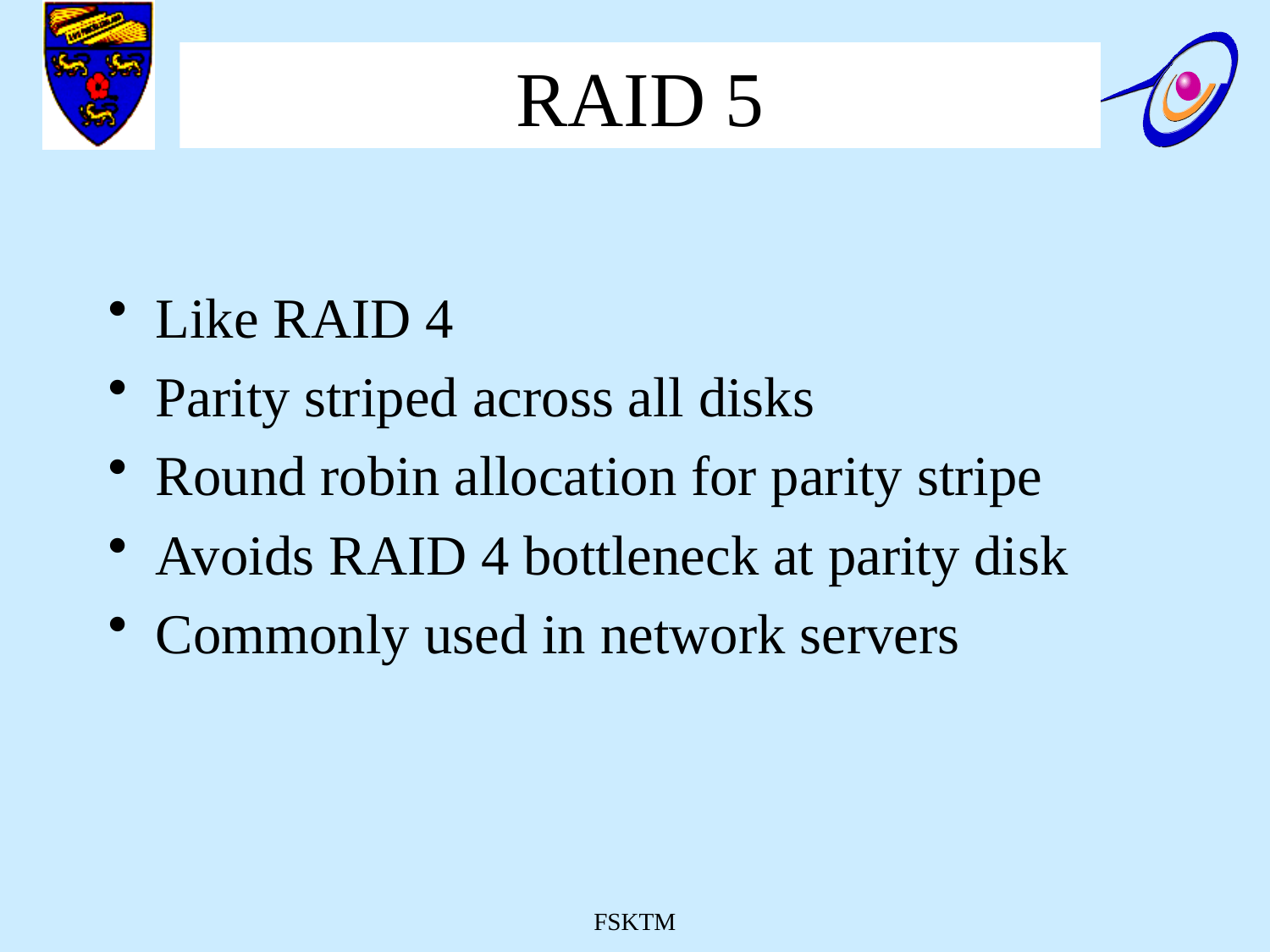

# RAID 5
Like RAID 4
Parity striped across all disks
Round robin allocation for parity stripe
Avoids RAID 4 bottleneck at parity disk
Commonly used in network servers
FSKTM